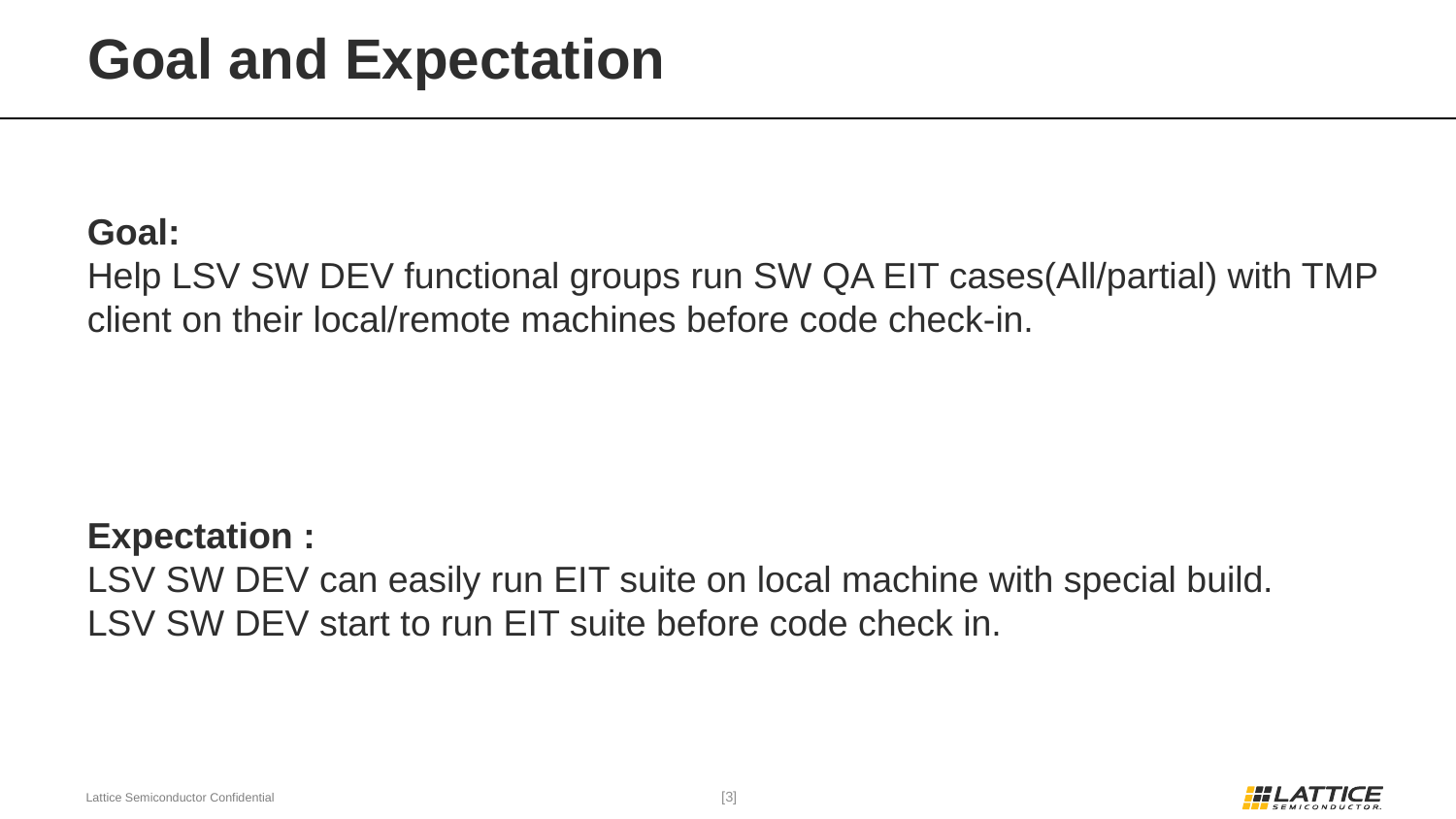

# Goal and Expectation
Goal:
Help LSV SW DEV functional groups run SW QA EIT cases(All/partial) with TMP client on their local/remote machines before code check-in.
Expectation :
LSV SW DEV can easily run EIT suite on local machine with special build.
LSV SW DEV start to run EIT suite before code check in.